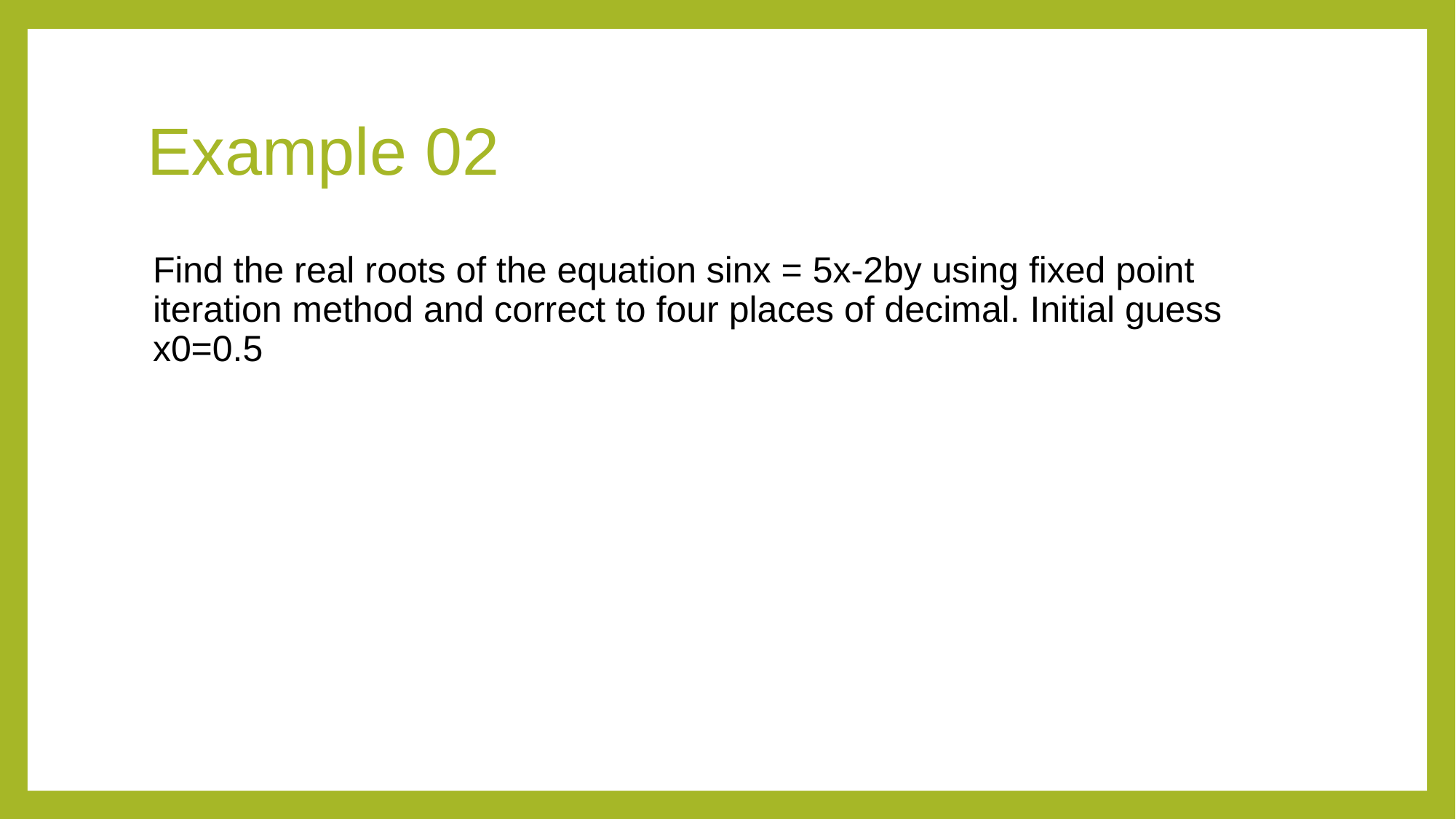

# Example 02
Find the real roots of the equation sinx = 5x-2by using fixed point iteration method and correct to four places of decimal. Initial guess x0=0.5